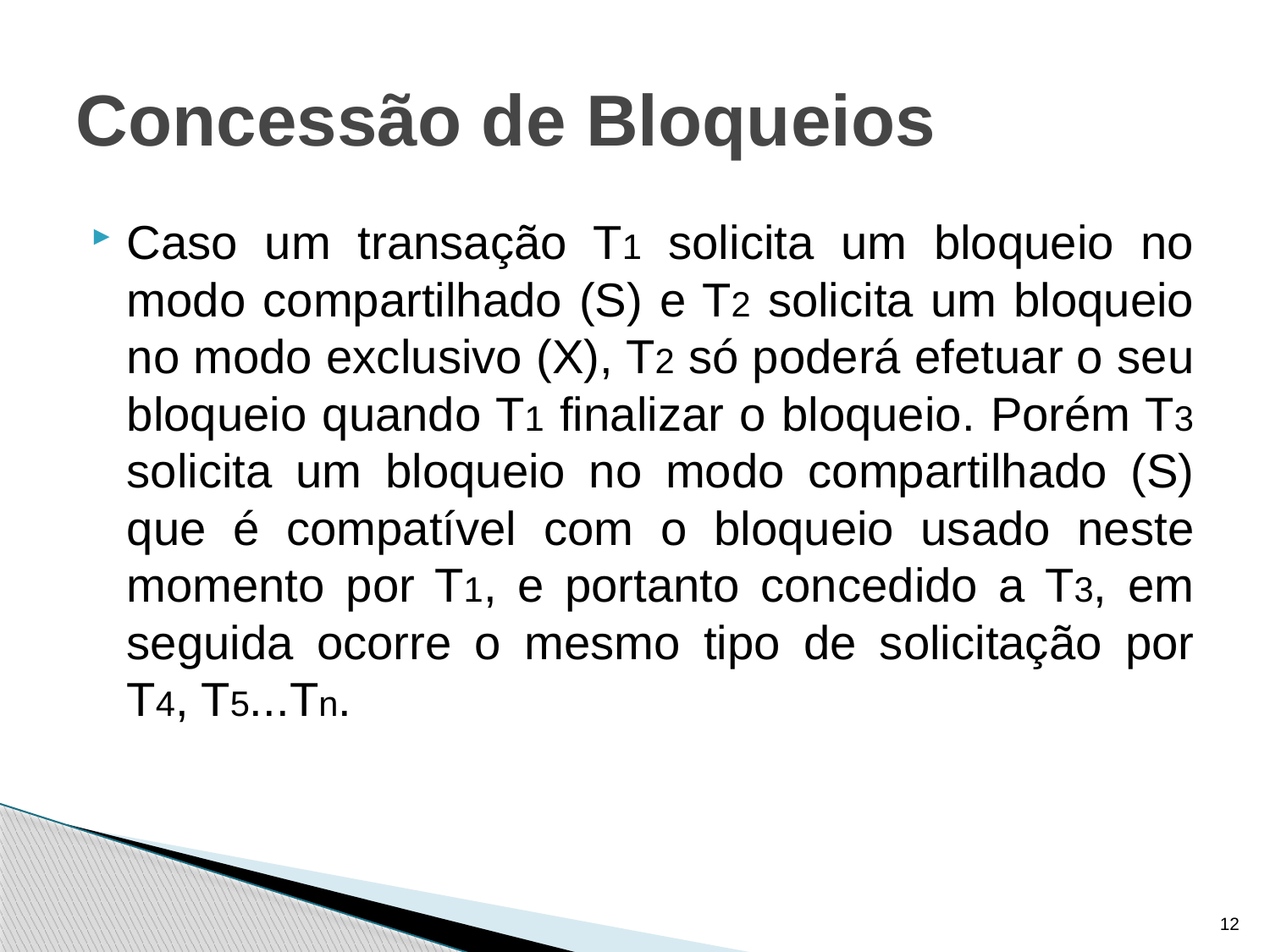

# Concessão de Bloqueios
Caso um transação T1 solicita um bloqueio no modo compartilhado (S) e T2 solicita um bloqueio no modo exclusivo (X), T2 só poderá efetuar o seu bloqueio quando T1 finalizar o bloqueio. Porém T3 solicita um bloqueio no modo compartilhado (S) que é compatível com o bloqueio usado neste momento por T1, e portanto concedido a T3, em seguida ocorre o mesmo tipo de solicitação por T4, T5...Tn.
12